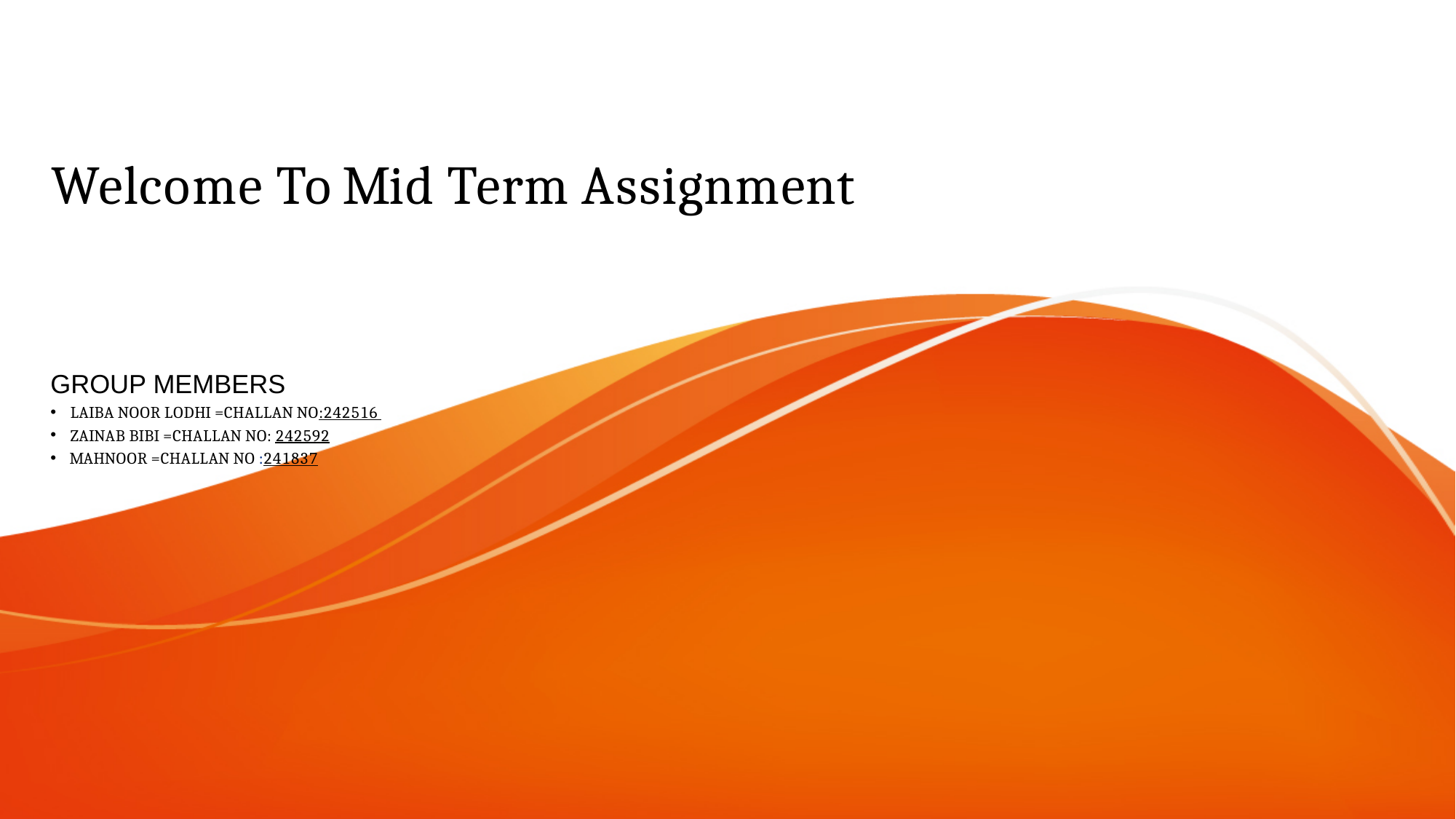

# Welcome To Mid Term Assignment

GROUP MEMBERS
LAIBA NOOR LODHI =CHALLAN NO:242516
ZAINAB BIBI =CHALLAN NO: 242592
MAHNOOR =CHALLAN NO :241837